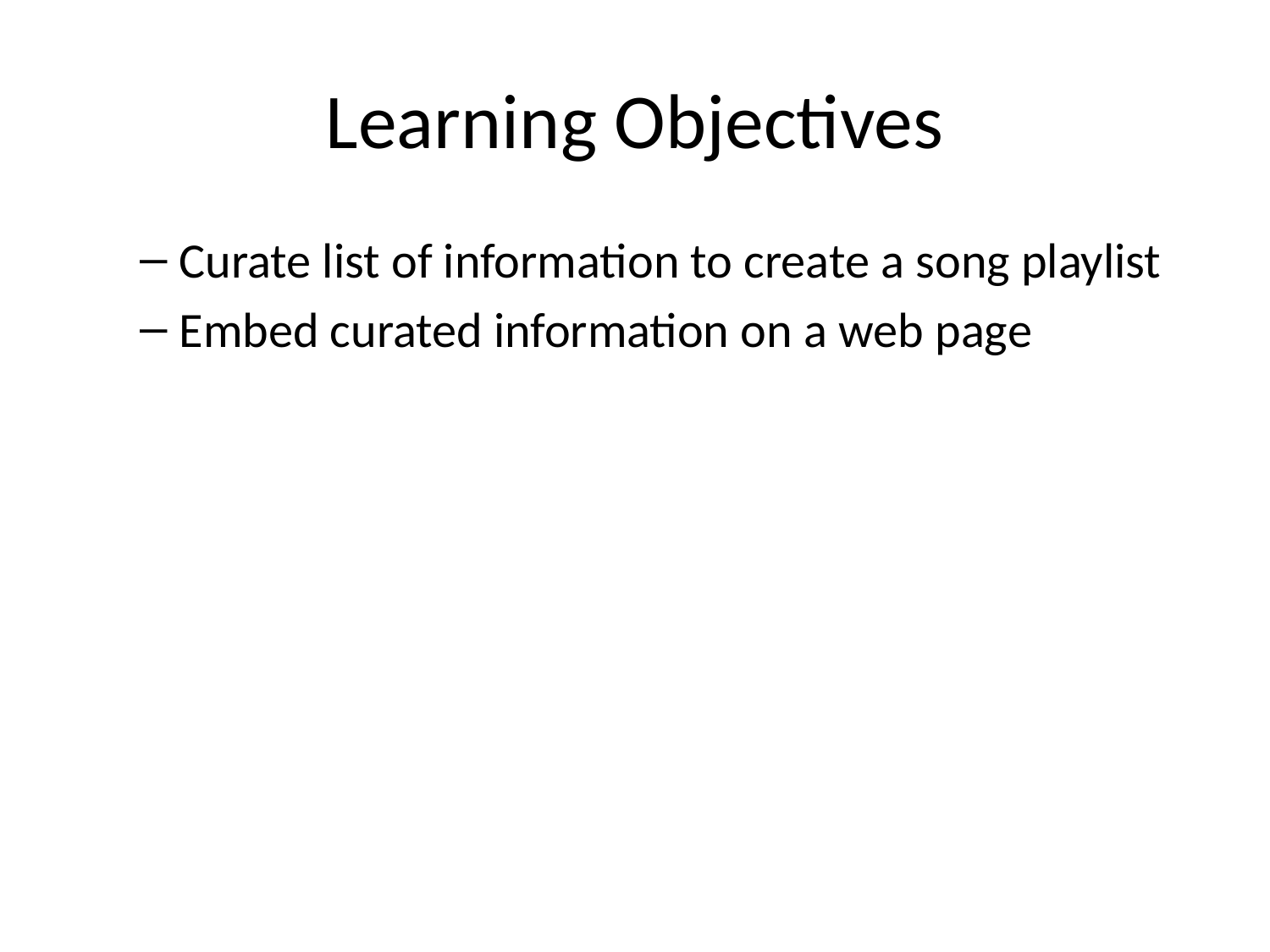

# Learning Objectives
Curate list of information to create a song playlist
Embed curated information on a web page